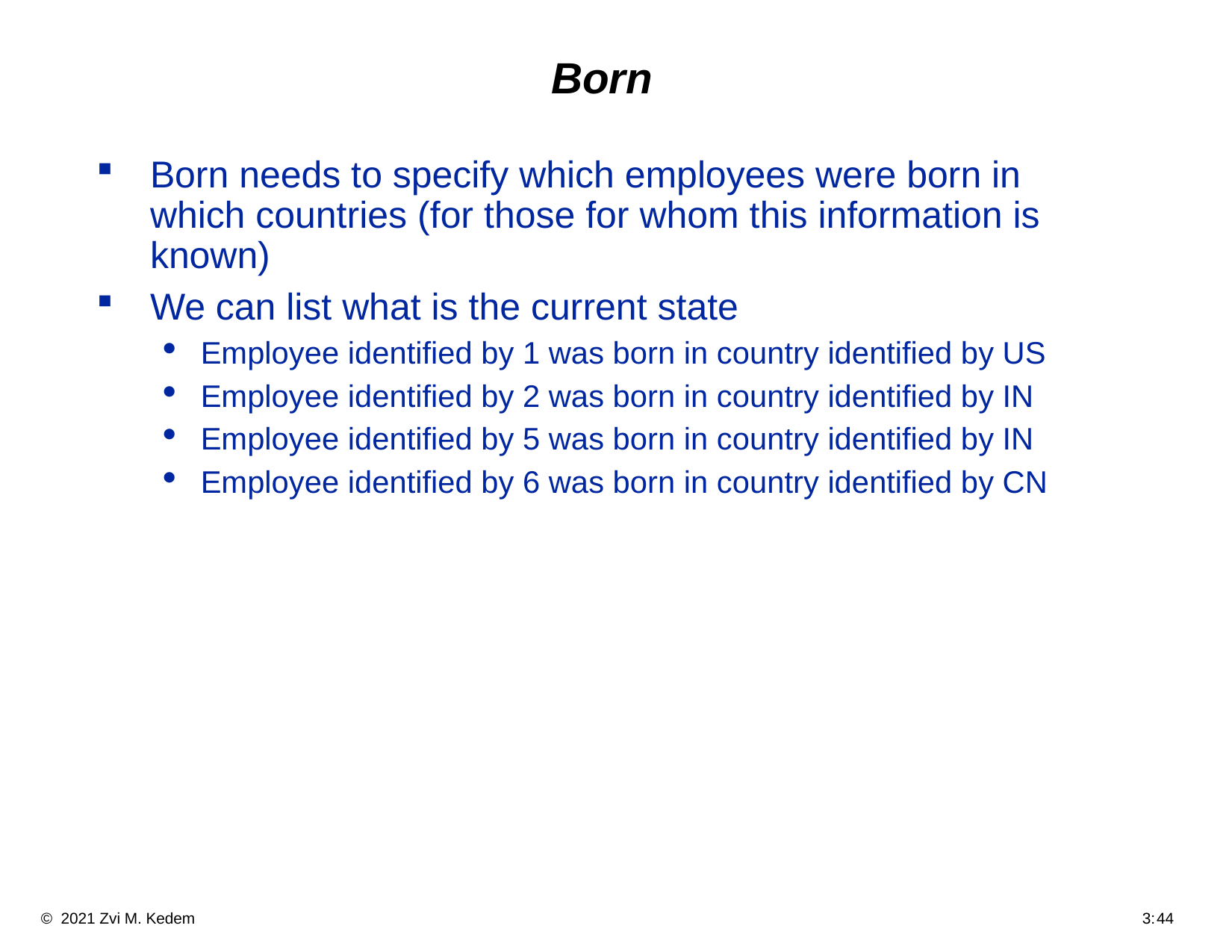

# Born
Born needs to specify which employees were born in which countries (for those for whom this information is known)
We can list what is the current state
Employee identified by 1 was born in country identified by US
Employee identified by 2 was born in country identified by IN
Employee identified by 5 was born in country identified by IN
Employee identified by 6 was born in country identified by CN